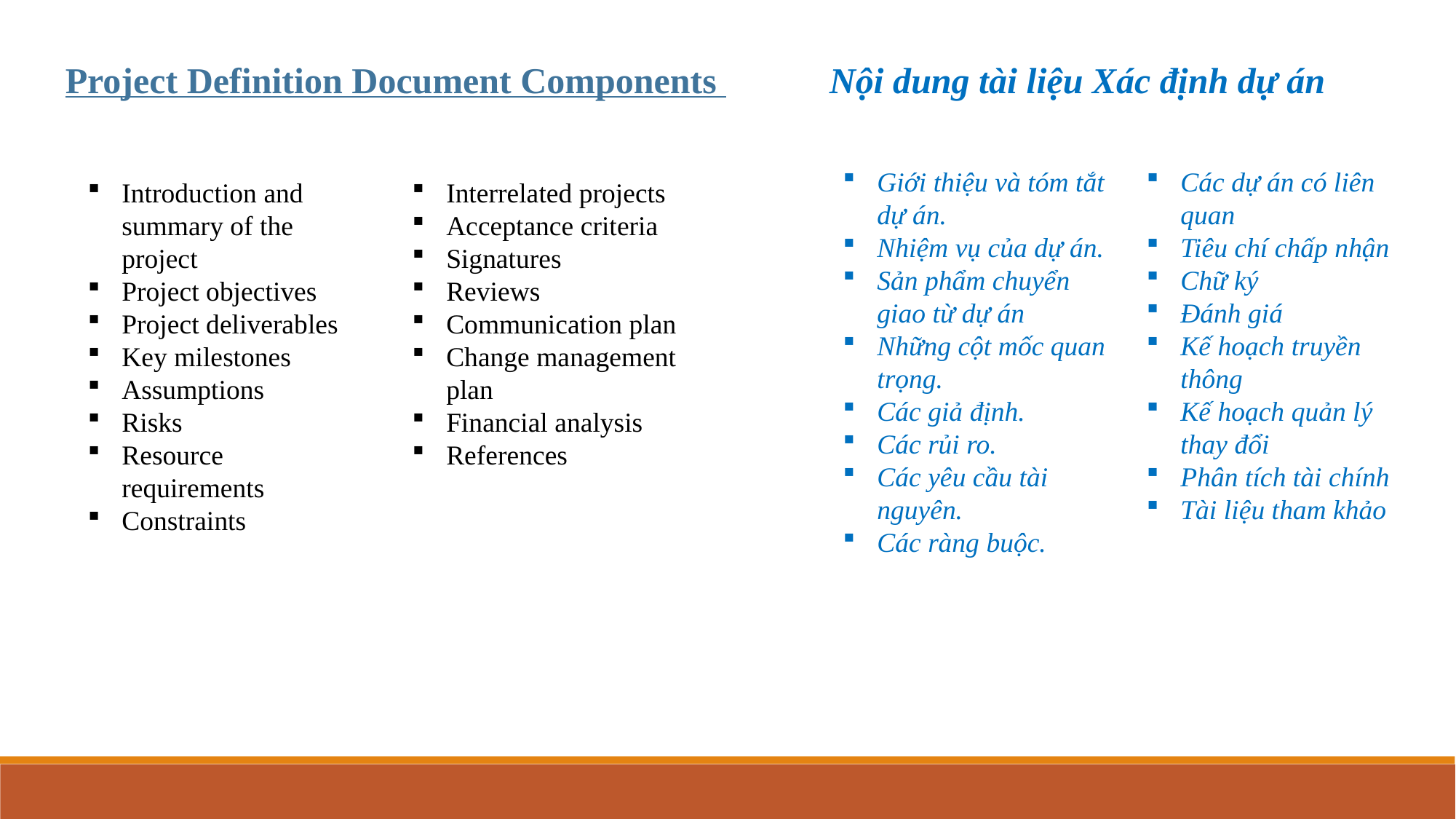

Project Definition Document Components 	Nội dung tài liệu Xác định dự án

Giới thiệu và tóm tắt dự án.
Nhiệm vụ của dự án.
Sản phẩm chuyển giao từ dự án
Những cột mốc quan trọng.
Các giả định.
Các rủi ro.
Các yêu cầu tài nguyên.
Các ràng buộc.

Các dự án có liên quan
Tiêu chí chấp nhận
Chữ ký
Đánh giá
Kế hoạch truyền thông
Kế hoạch quản lý thay đổi
Phân tích tài chính
Tài liệu tham khảo

Introduction and summary of the project
Project objectives
Project deliverables
Key milestones
Assumptions
Risks
Resource requirements
Constraints
Interrelated projects
Acceptance criteria
Signatures
Reviews
Communication plan
Change management plan
Financial analysis
References
Planning Processes
Closing Processes
Executing Processes